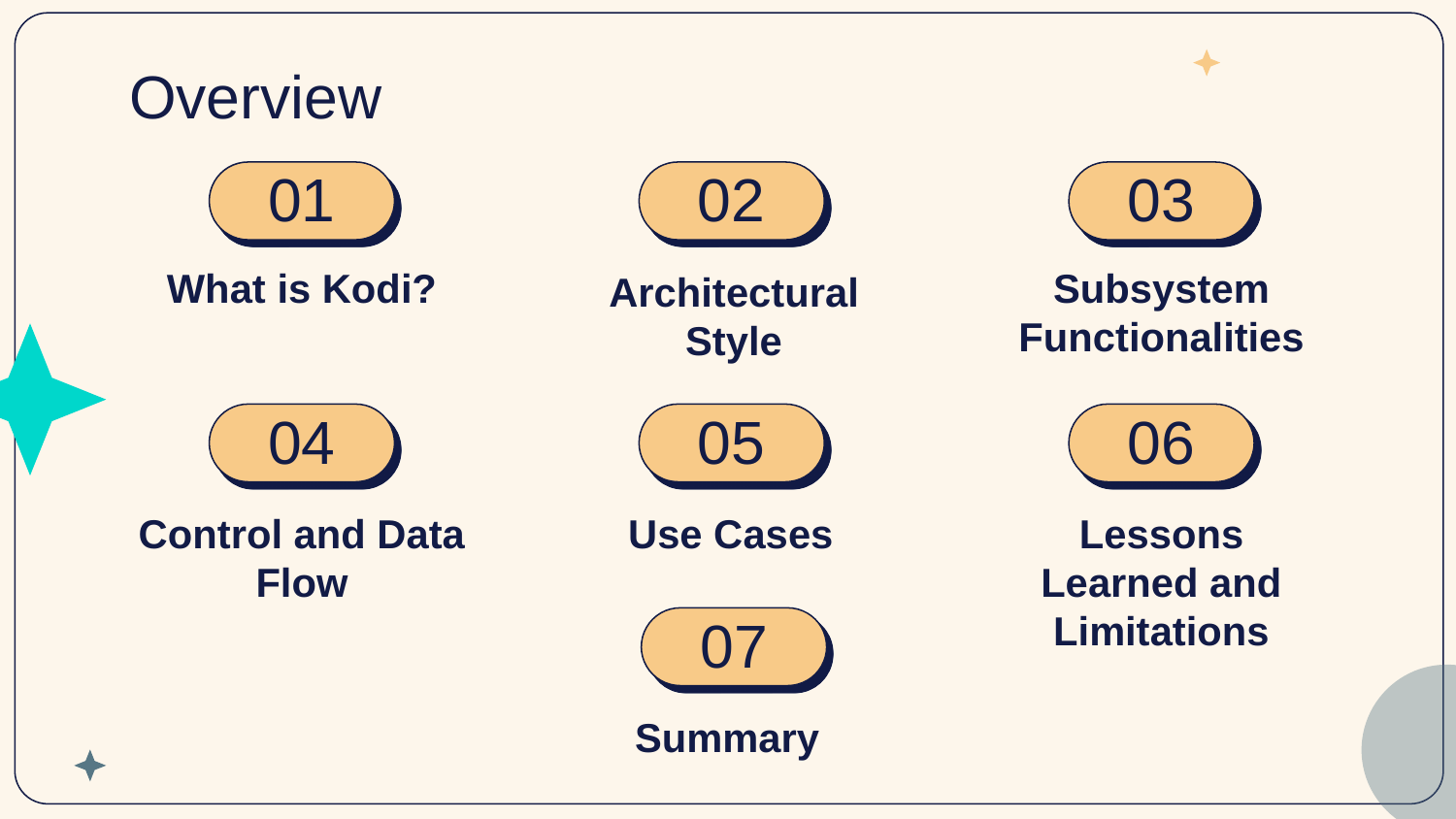

# Overview

01
02
03
What is Kodi?
Subsystem Functionalities
Architectural Style

05
06
04
Lessons Learned and Limitations
Control and Data Flow
Use Cases

07
Summary